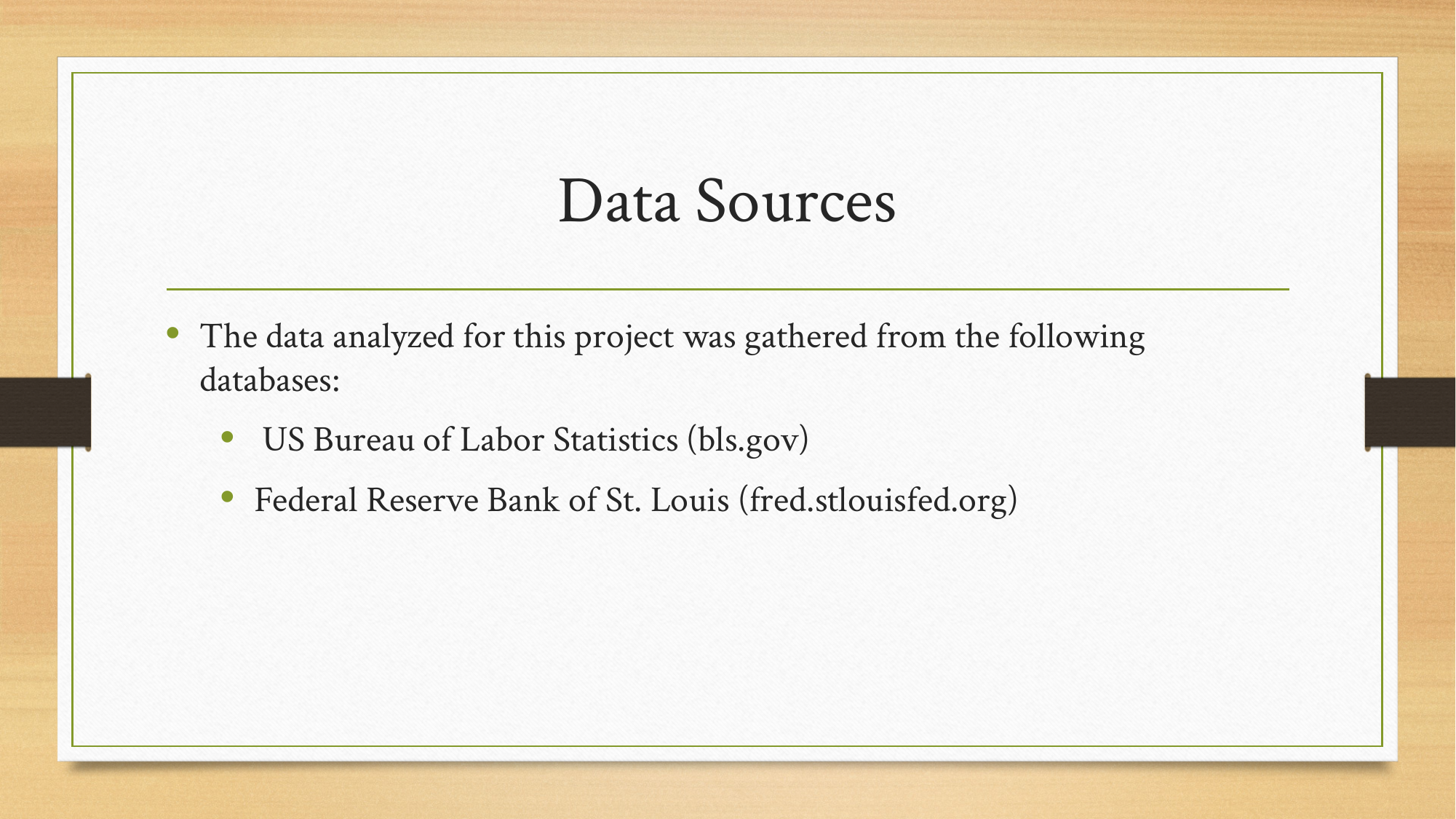

# Data Sources
The data analyzed for this project was gathered from the following databases:
 US Bureau of Labor Statistics (bls.gov)
Federal Reserve Bank of St. Louis (fred.stlouisfed.org)